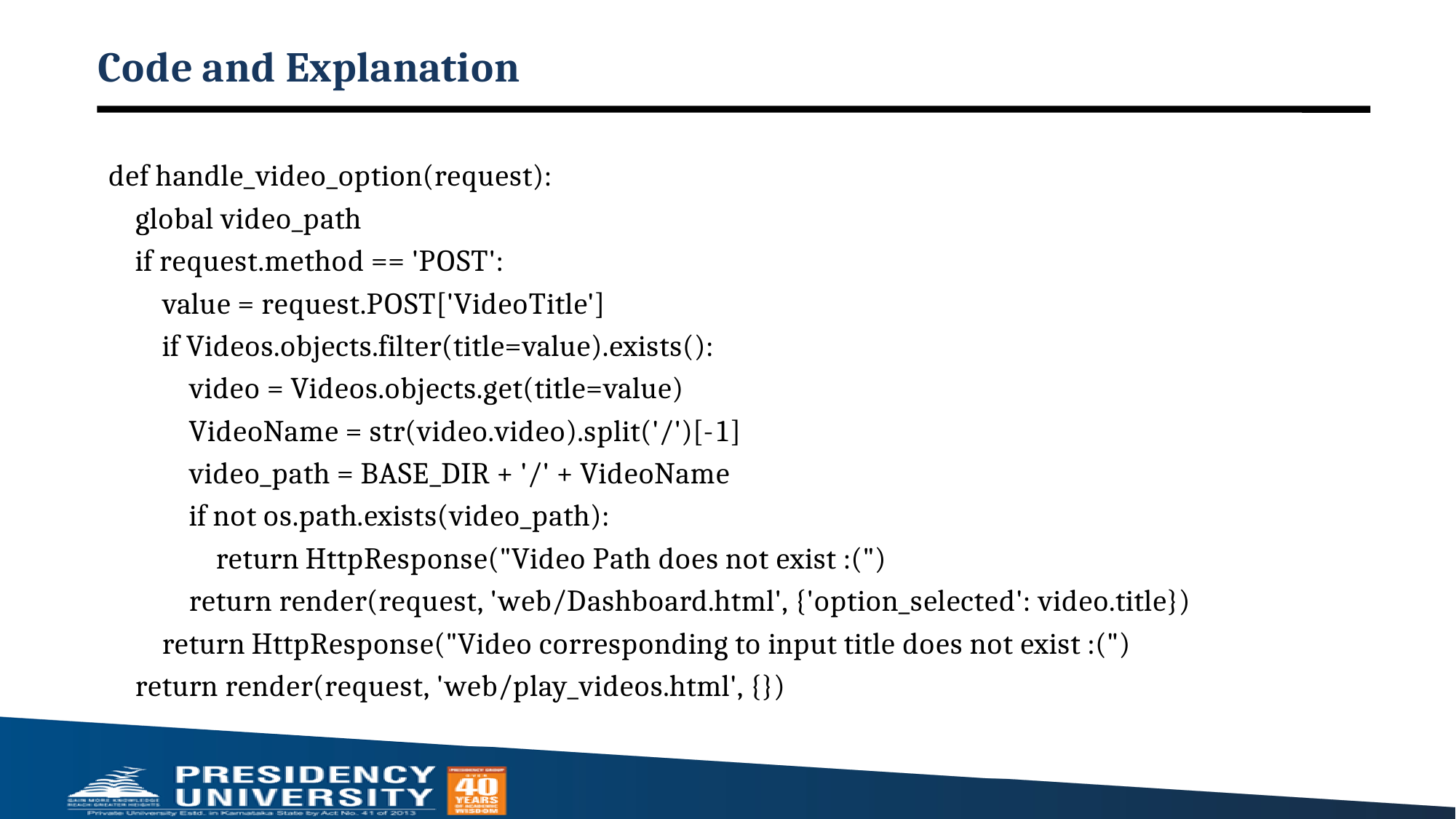

# Code and Explanation
def handle_video_option(request):
    global video_path
    if request.method == 'POST':
        value = request.POST['VideoTitle']
        if Videos.objects.filter(title=value).exists():
            video = Videos.objects.get(title=value)
            VideoName = str(video.video).split('/')[-1]
            video_path = BASE_DIR + '/' + VideoName
            if not os.path.exists(video_path):
                return HttpResponse("Video Path does not exist :(")
            return render(request, 'web/Dashboard.html', {'option_selected': video.title})
        return HttpResponse("Video corresponding to input title does not exist :(")
    return render(request, 'web/play_videos.html', {})